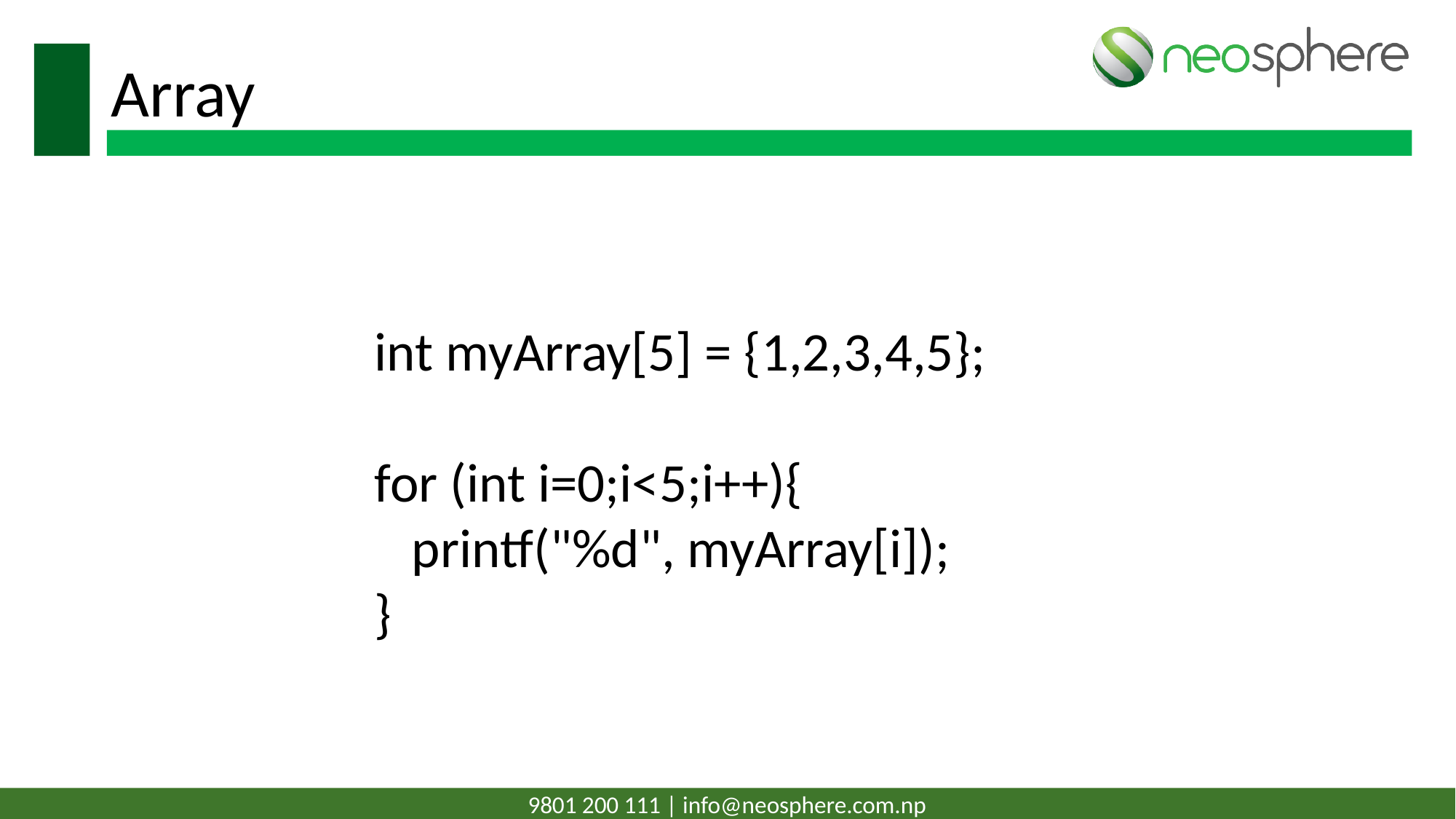

# Array
int myArray[5] = {1,2,3,4,5};

for (int i=0;i<5;i++){
   printf("%d", myArray[i]);
}